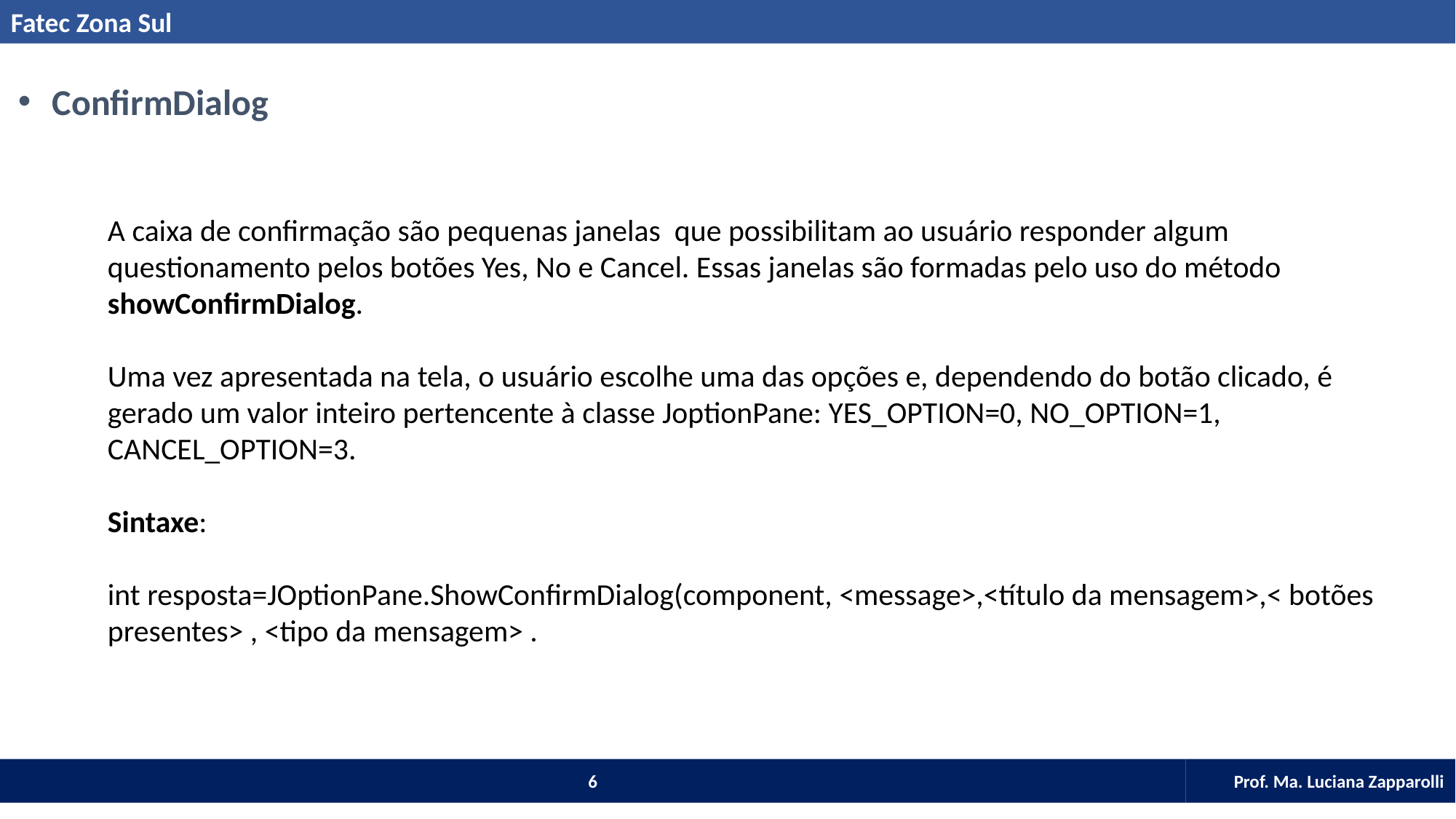

ConfirmDialog
A caixa de confirmação são pequenas janelas  que possibilitam ao usuário responder algum questionamento pelos botões Yes, No e Cancel. Essas janelas são formadas pelo uso do método showConfirmDialog.

Uma vez apresentada na tela, o usuário escolhe uma das opções e, dependendo do botão clicado, é gerado um valor inteiro pertencente à classe JoptionPane: YES_OPTION=0, NO_OPTION=1, CANCEL_OPTION=3.

Sintaxe:

int resposta=JOptionPane.ShowConfirmDialog(component, <message>,<título da mensagem>,< botões presentes> , <tipo da mensagem> .
6
Prof. Ma. Luciana Zapparolli